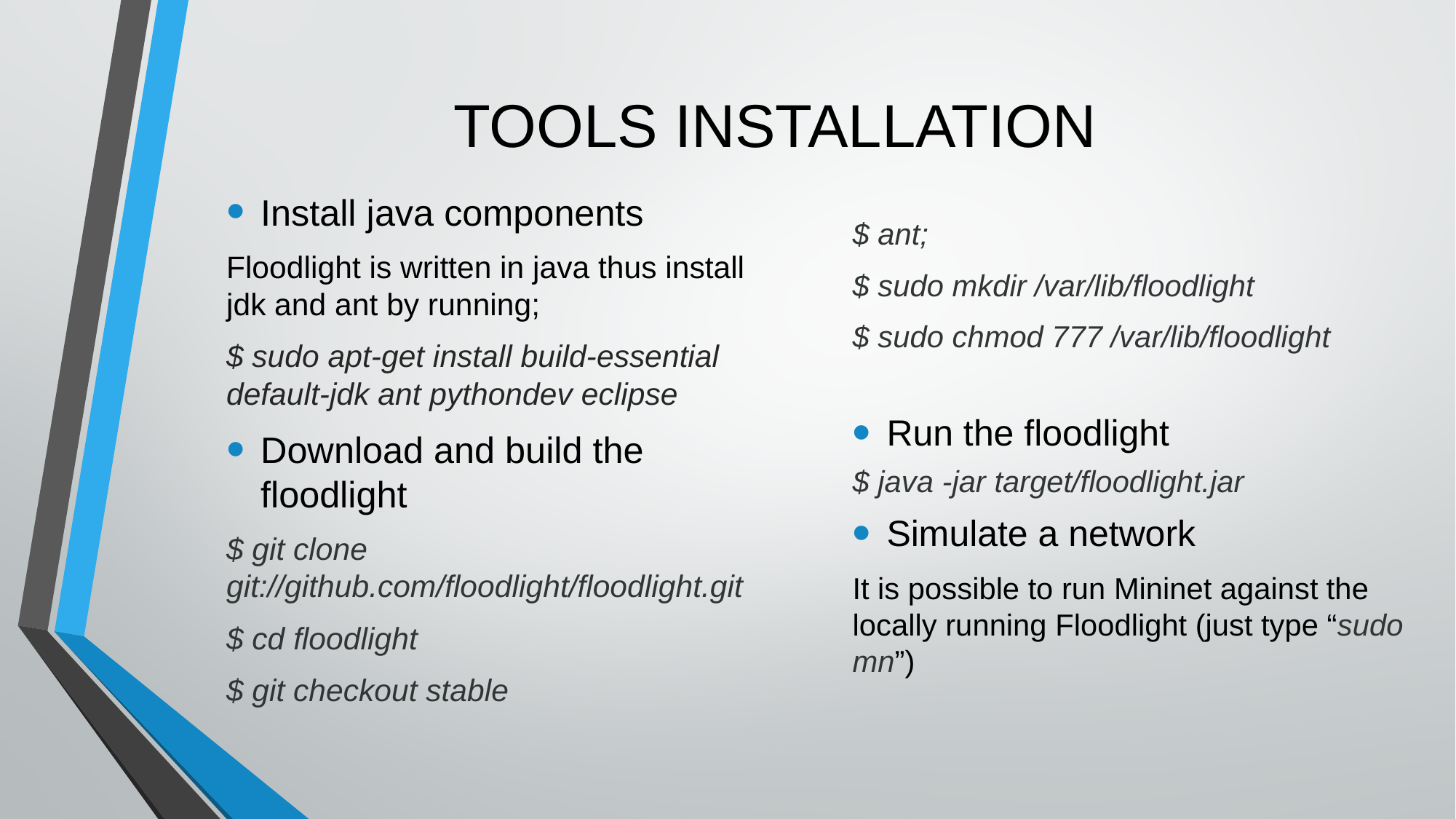

# TOOLS INSTALLATION
$ ant;
$ sudo mkdir /var/lib/floodlight
$ sudo chmod 777 /var/lib/floodlight

Run the floodlight
$ java -jar target/floodlight.jar
Simulate a network
It is possible to run Mininet against the locally running Floodlight (just type “sudo mn”)
Install java components
Floodlight is written in java thus install jdk and ant by running;
$ sudo apt-get install build-essential default-jdk ant pythondev eclipse
Download and build the floodlight
$ git clone git://github.com/floodlight/floodlight.git
$ cd floodlight
$ git checkout stable